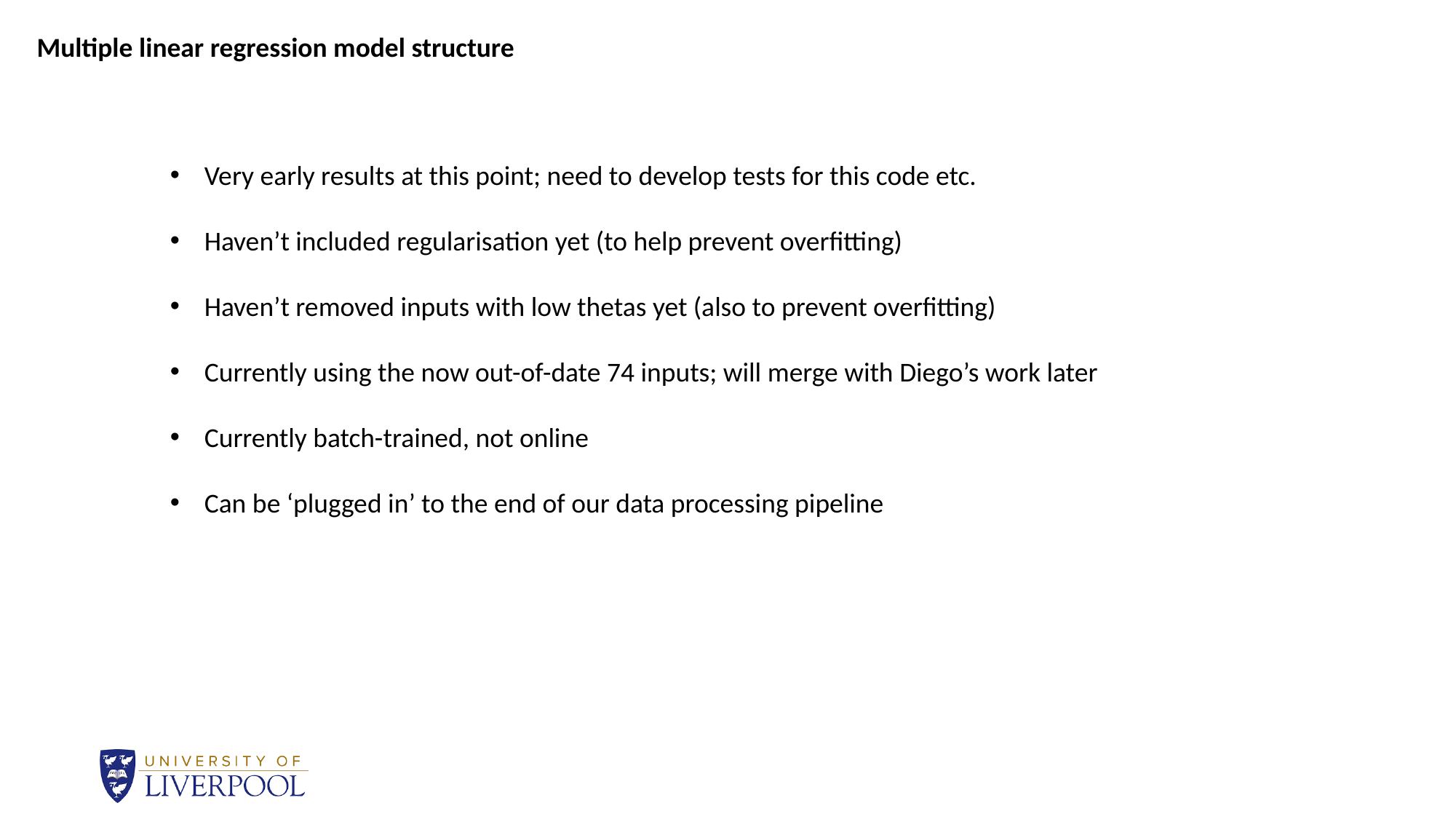

Multiple linear regression model structure
Very early results at this point; need to develop tests for this code etc.

Haven’t included regularisation yet (to help prevent overfitting)

Haven’t removed inputs with low thetas yet (also to prevent overfitting)

Currently using the now out-of-date 74 inputs; will merge with Diego’s work later

Currently batch-trained, not online

Can be ‘plugged in’ to the end of our data processing pipeline